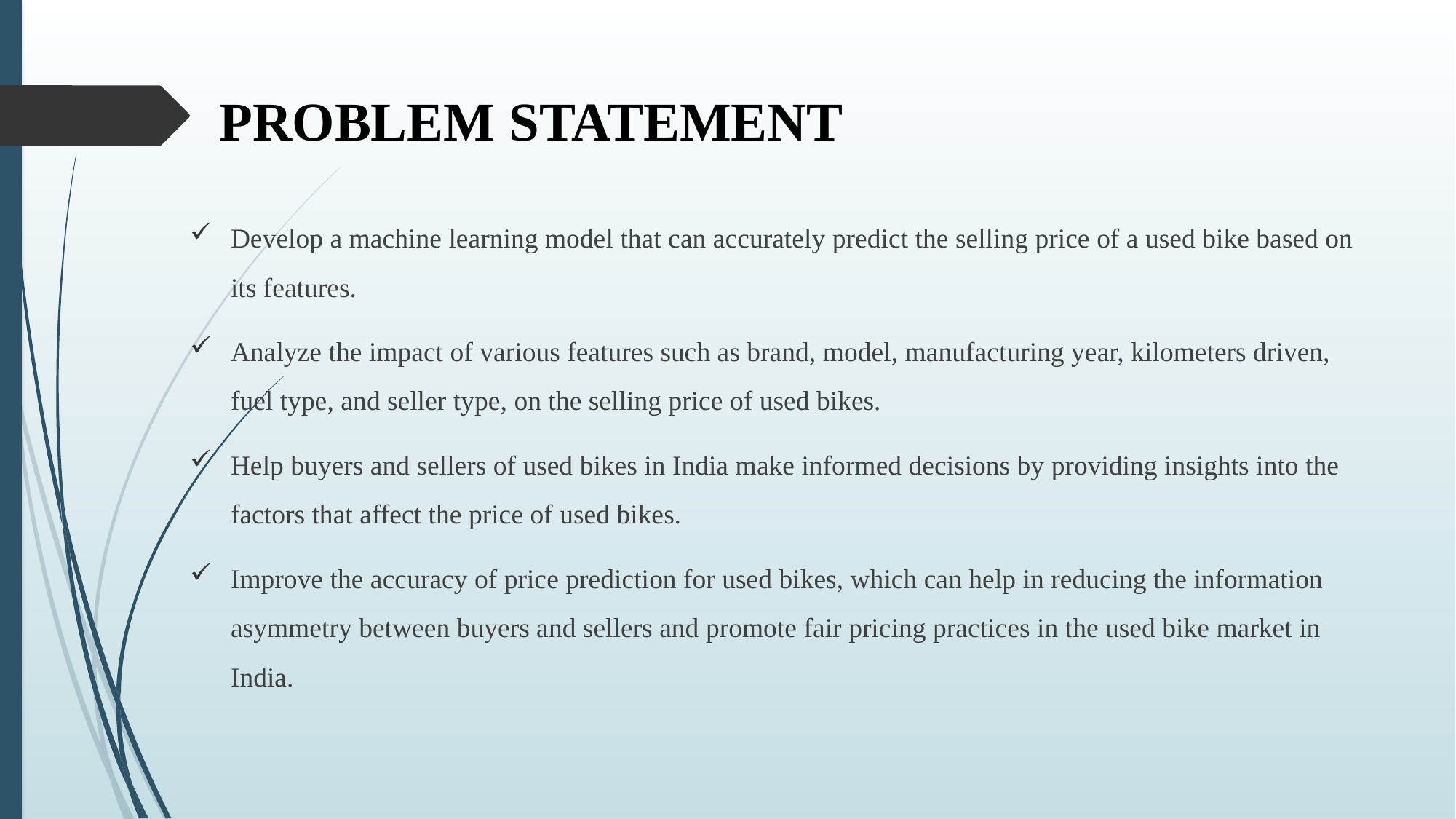

# PROBLEM STATEMENT
Develop a machine learning model that can accurately predict the selling price of a used bike based on its features.
Analyze the impact of various features such as brand, model, manufacturing year, kilometers driven, fuel type, and seller type, on the selling price of used bikes.
Help buyers and sellers of used bikes in India make informed decisions by providing insights into the factors that affect the price of used bikes.
Improve the accuracy of price prediction for used bikes, which can help in reducing the information asymmetry between buyers and sellers and promote fair pricing practices in the used bike market in India.